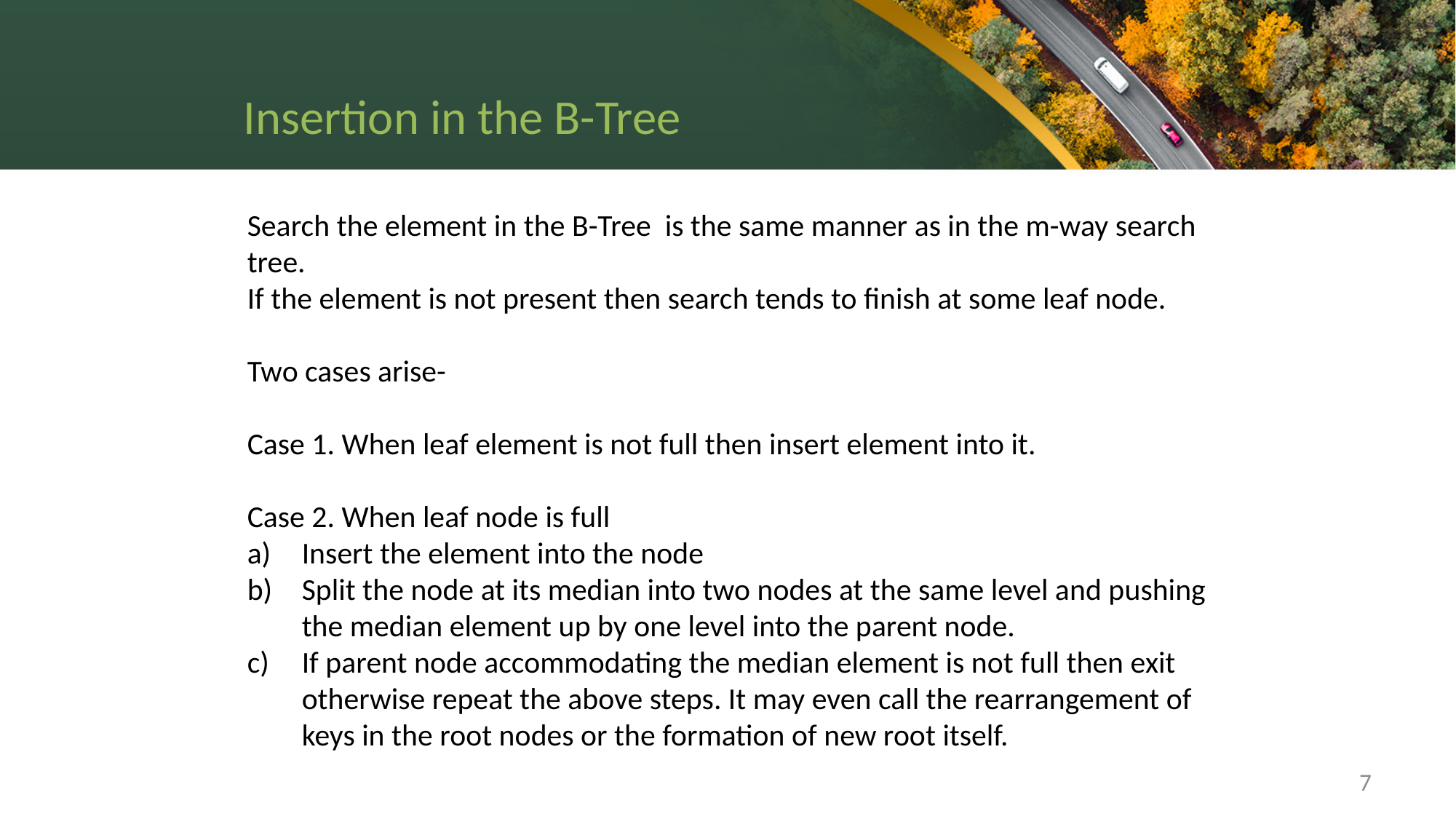

Insertion in the B-Tree
Search the element in the B-Tree  is the same manner as in the m-way search tree.
If the element is not present then search tends to finish at some leaf node.

Two cases arise-

Case 1. When leaf element is not full then insert element into it.

Case 2. When leaf node is full
Insert the element into the node
Split the node at its median into two nodes at the same level and pushing the median element up by one level into the parent node.
If parent node accommodating the median element is not full then exit otherwise repeat the above steps. It may even call the rearrangement of keys in the root nodes or the formation of new root itself.
7